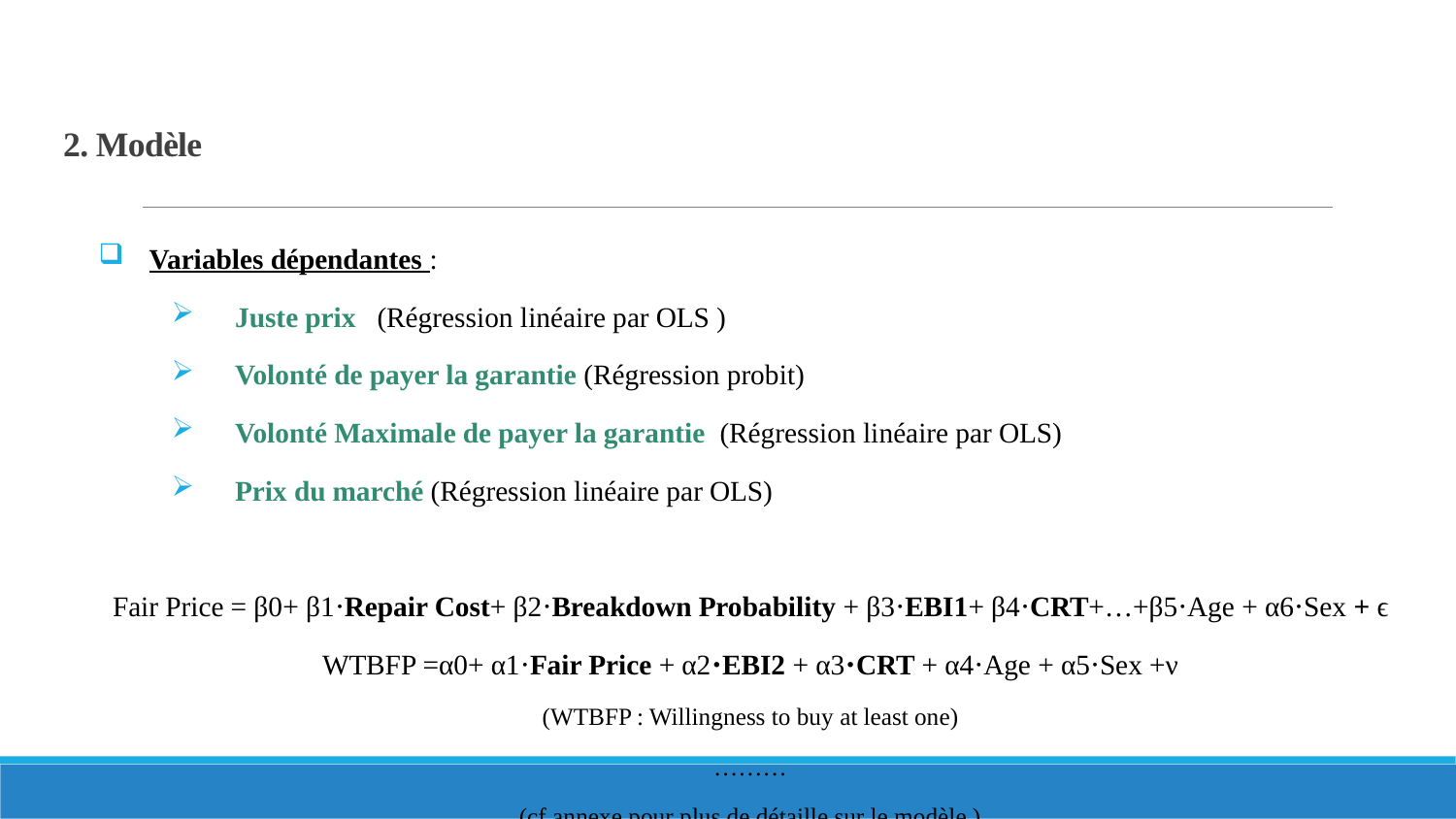

# 2. Modèle

Variables dépendantes :
Juste prix   (Régression linéaire par OLS )
Volonté de payer la garantie (Régression probit)
Volonté Maximale de payer la garantie  (Régression linéaire par OLS)
Prix du marché (Régression linéaire par OLS)

Fair Price = β0​+ β1​⋅Repair Cost​+ β2​⋅Breakdown Probability + β3​⋅EBI1​+ β4​⋅CRT+…+β5⋅Age ​+ α6​⋅Sex +​ ϵ
WTBFP ​=α0​+ α1​⋅Fair Price ​+ α2​⋅EBI2 ​+ α3​⋅CRT + α4​⋅Age ​+ α5​⋅Sex ​+ν​
(WTBFP : Willingness to buy at least one)
………
(cf annexe pour plus de détaille sur le modèle )